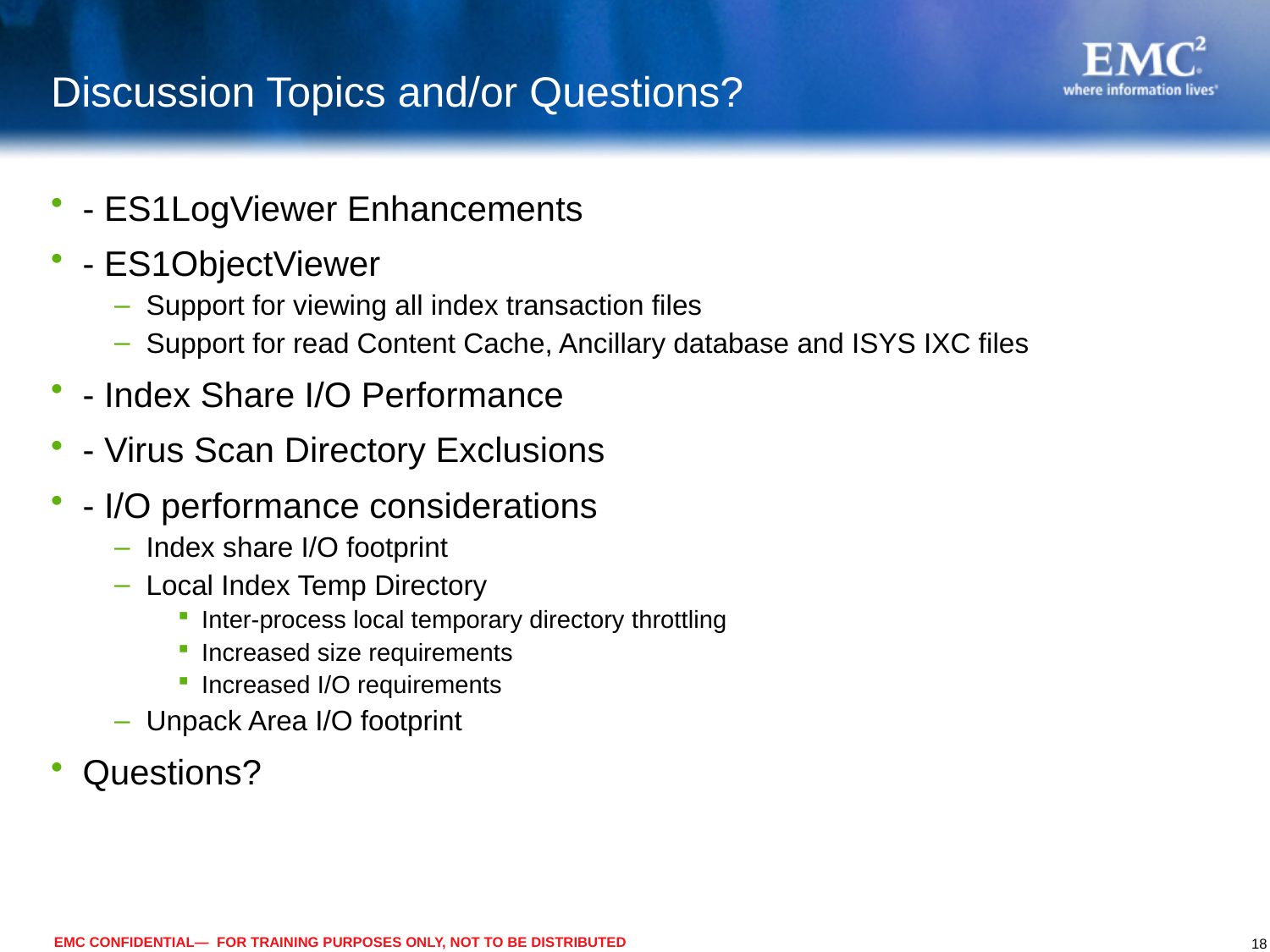

# Discussion Topics and/or Questions?
- ES1LogViewer Enhancements
- ES1ObjectViewer
Support for viewing all index transaction files
Support for read Content Cache, Ancillary database and ISYS IXC files
- Index Share I/O Performance
- Virus Scan Directory Exclusions
- I/O performance considerations
Index share I/O footprint
Local Index Temp Directory
Inter-process local temporary directory throttling
Increased size requirements
Increased I/O requirements
Unpack Area I/O footprint
Questions?